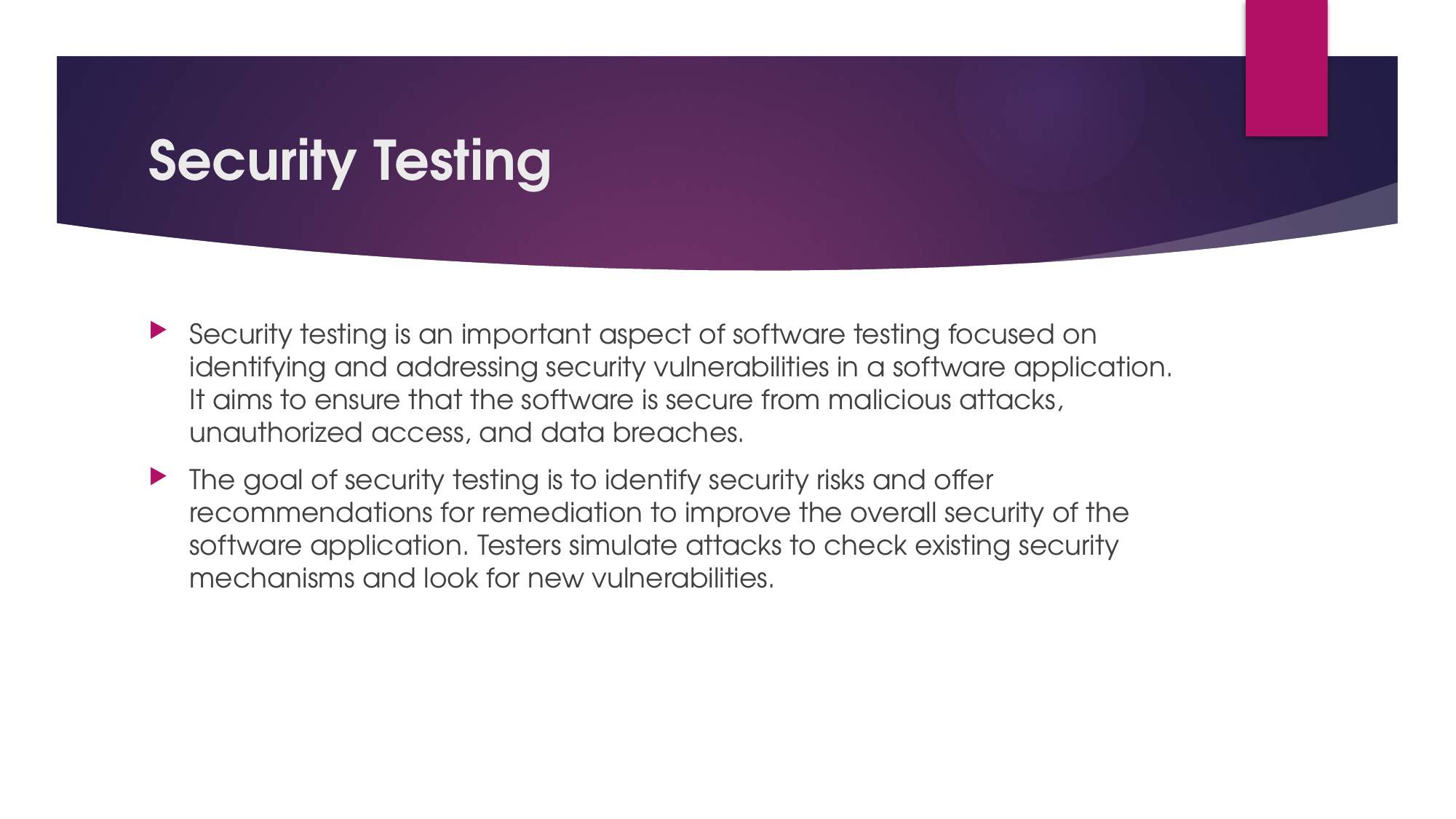

# Security Testing
Security testing is an important aspect of software testing focused on identifying and addressing security vulnerabilities in a software application. It aims to ensure that the software is secure from malicious attacks, unauthorized access, and data breaches.
The goal of security testing is to identify security risks and offer recommendations for remediation to improve the overall security of the software application. Testers simulate attacks to check existing security mechanisms and look for new vulnerabilities.